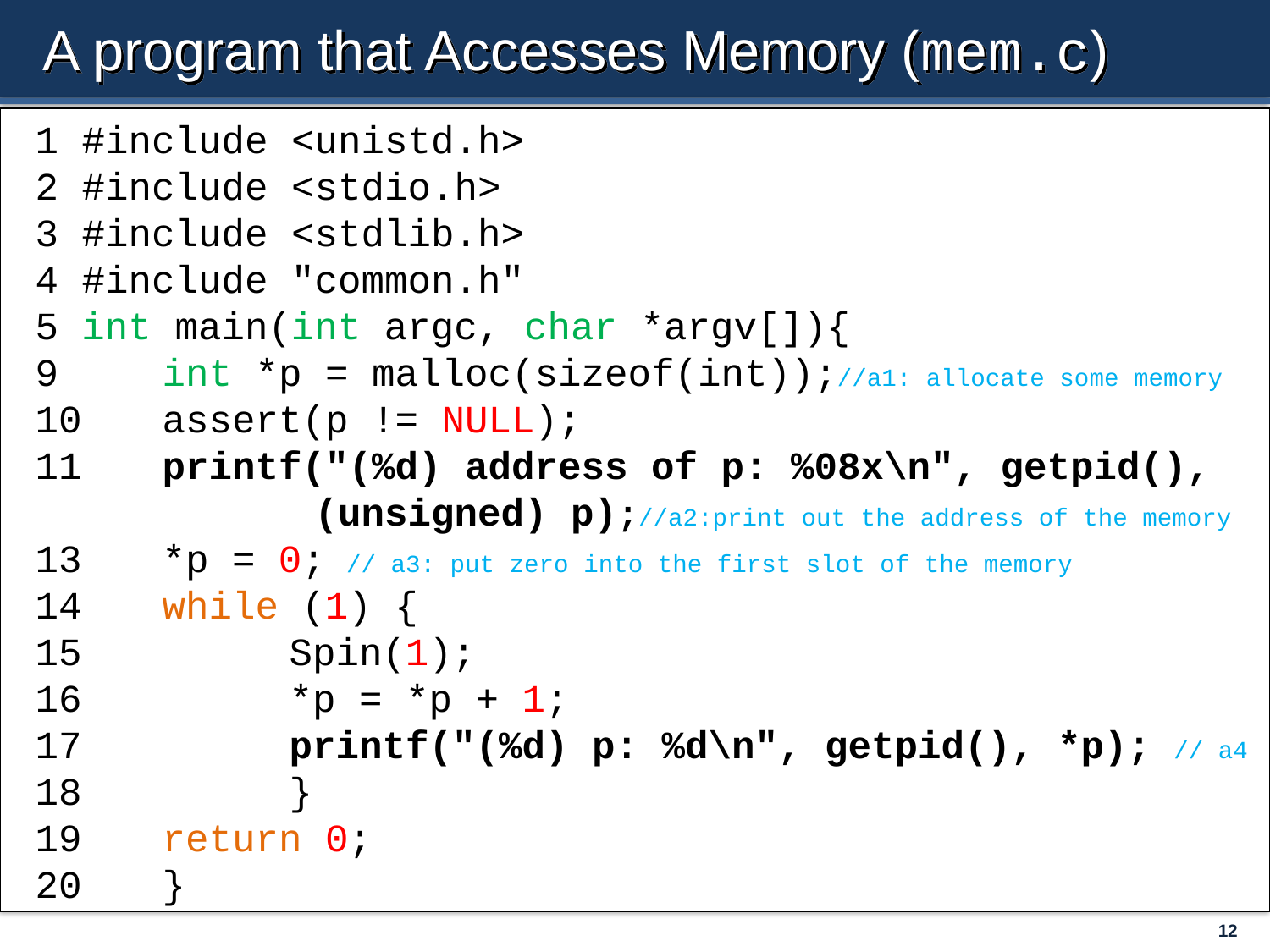

# A program that Accesses Memory (mem.c)
1 #include <unistd.h>
2 #include <stdio.h>
3 #include <stdlib.h>
4 #include "common.h"
5 int main(int argc, char *argv[]){
9 	int *p = malloc(sizeof(int));//a1: allocate some memory
10	assert(p != NULL);
11 	printf("(%d) address of p: %08x\n", getpid(),
            (unsigned) p);//a2:print out the address of the memory
13 	*p = 0; // a3: put zero into the first slot of the memory
14 	while (1) {
15 		Spin(1);
16 		*p = *p + 1;
17 		printf("(%d) p: %d\n", getpid(), *p); // a4
18 		}
19 	return 0;
20 	}
12